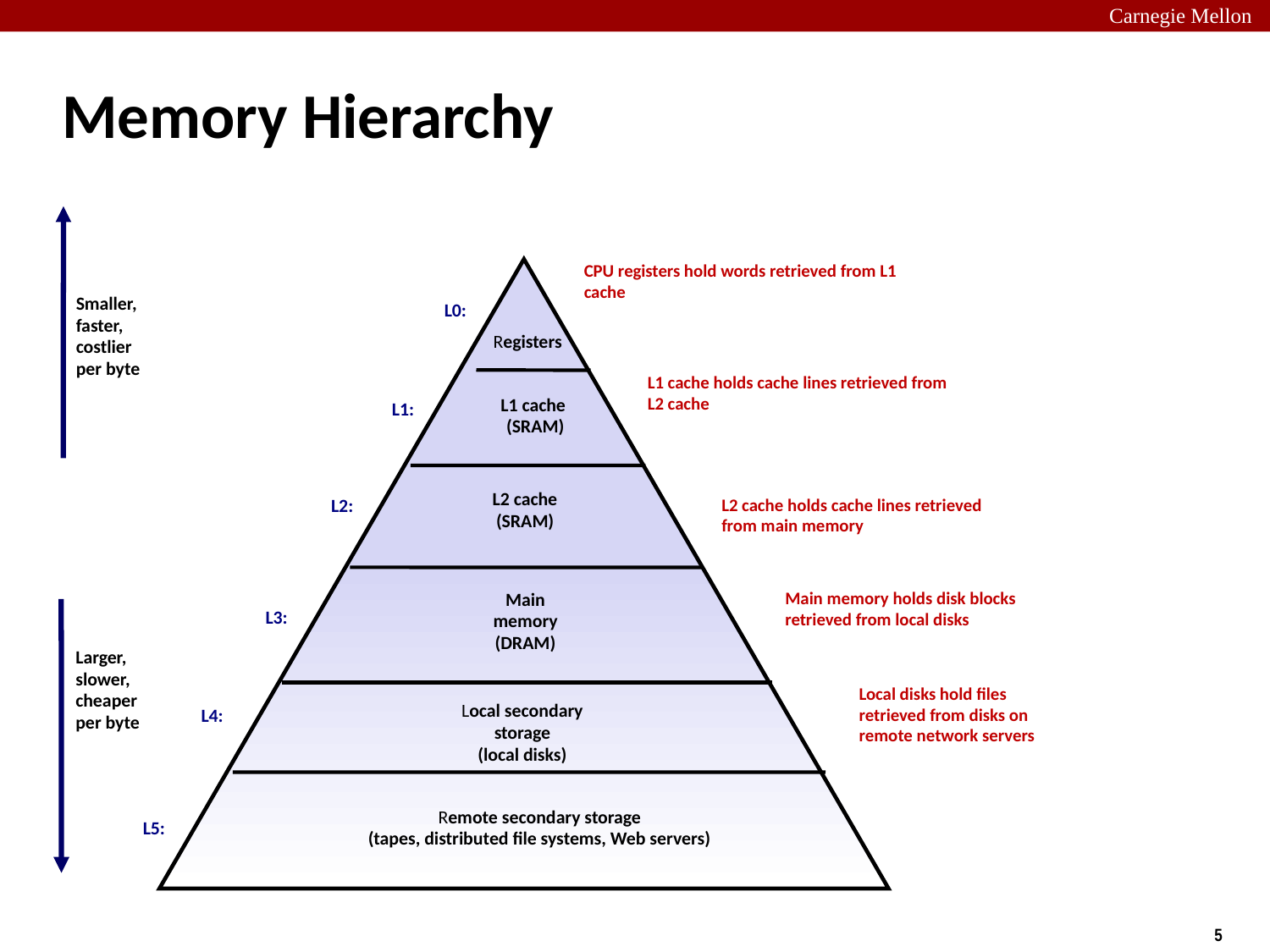

# Memory Hierarchy

CPU registers hold words retrieved from L1 cache

Smaller,
faster,
costlier
per byte
L0:
Registers
L1 cache holds cache lines retrieved from L2 cache

L1 cache
 (SRAM)
L1:
L2 cache
(SRAM)
L2 cache holds cache lines retrieved from main memory
L2:
Main memory
(DRAM)
Main memory holds disk blocks retrieved from local disks

L3:
Larger,
slower,
cheaper
per byte
Local disks hold files retrieved from disks on remote network servers
Local secondary storage
(local disks)
L4:

Remote secondary storage
(tapes, distributed file systems, Web servers)
L5: